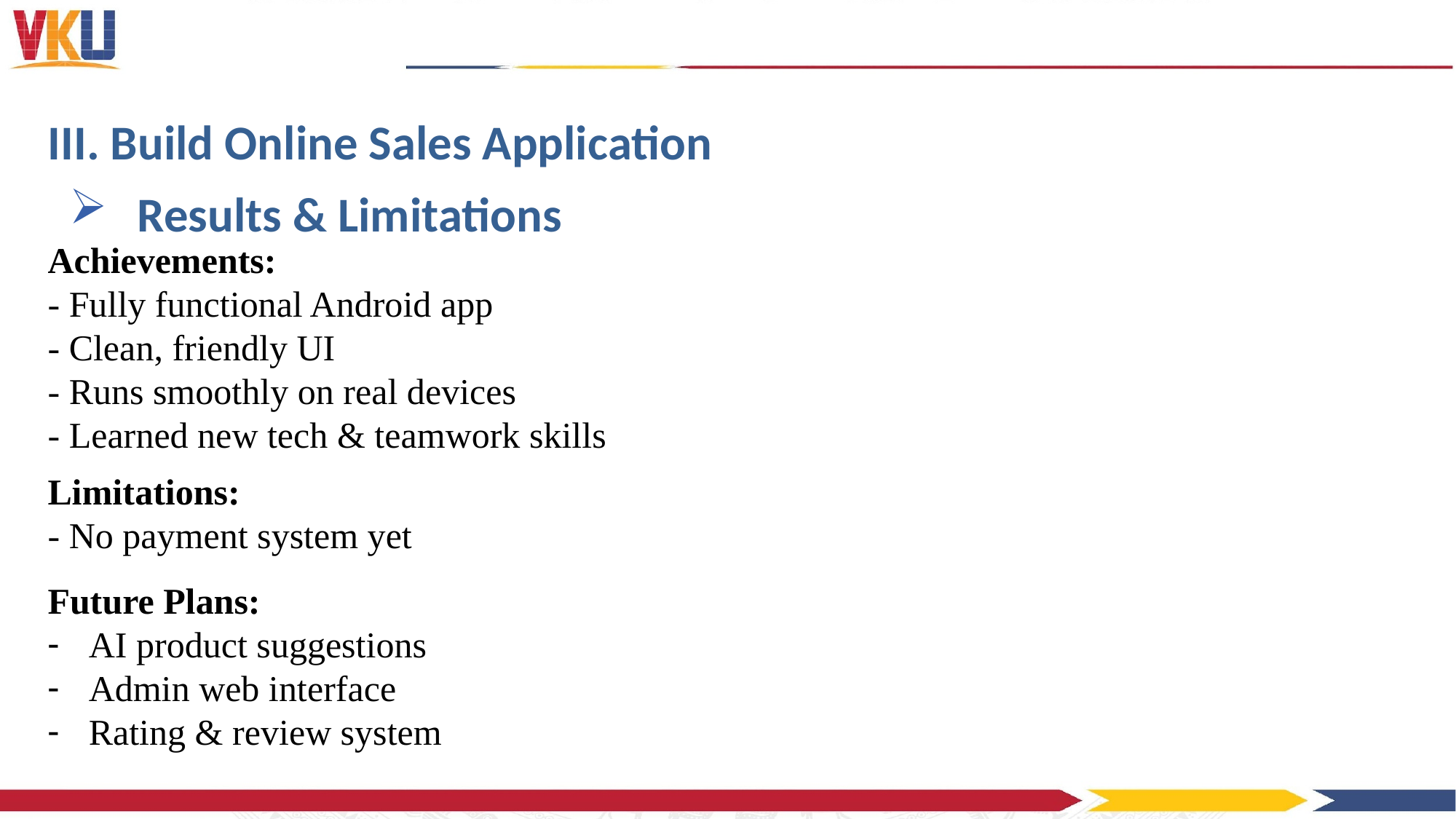

III. Build Online Sales Application
Results & Limitations
Achievements:
- Fully functional Android app
- Clean, friendly UI
- Runs smoothly on real devices
- Learned new tech & teamwork skills
Limitations:
- No payment system yet
Future Plans:
AI product suggestions
Admin web interface
Rating & review system